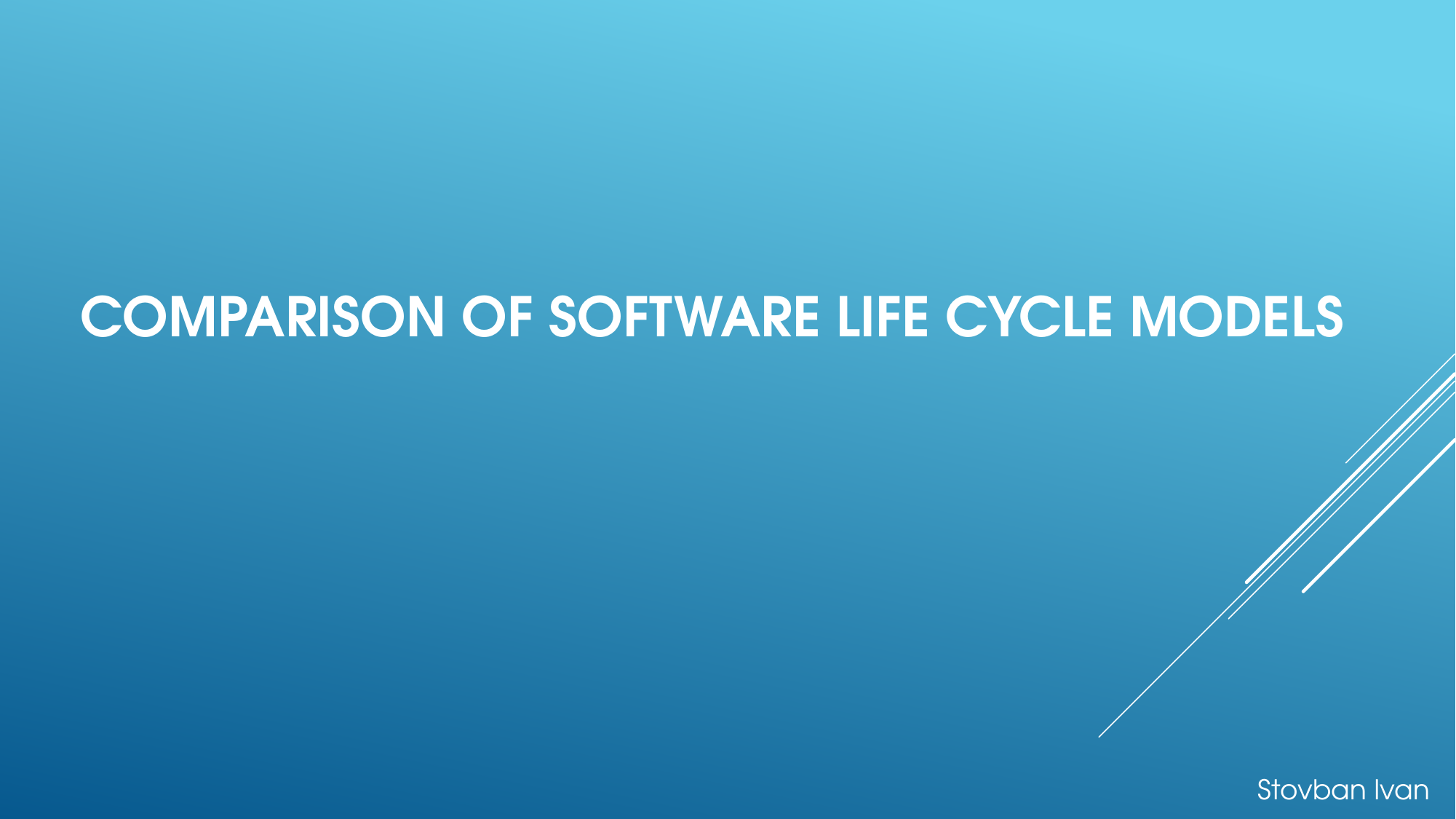

# Comparison of software life cycle models
Stovban Ivan